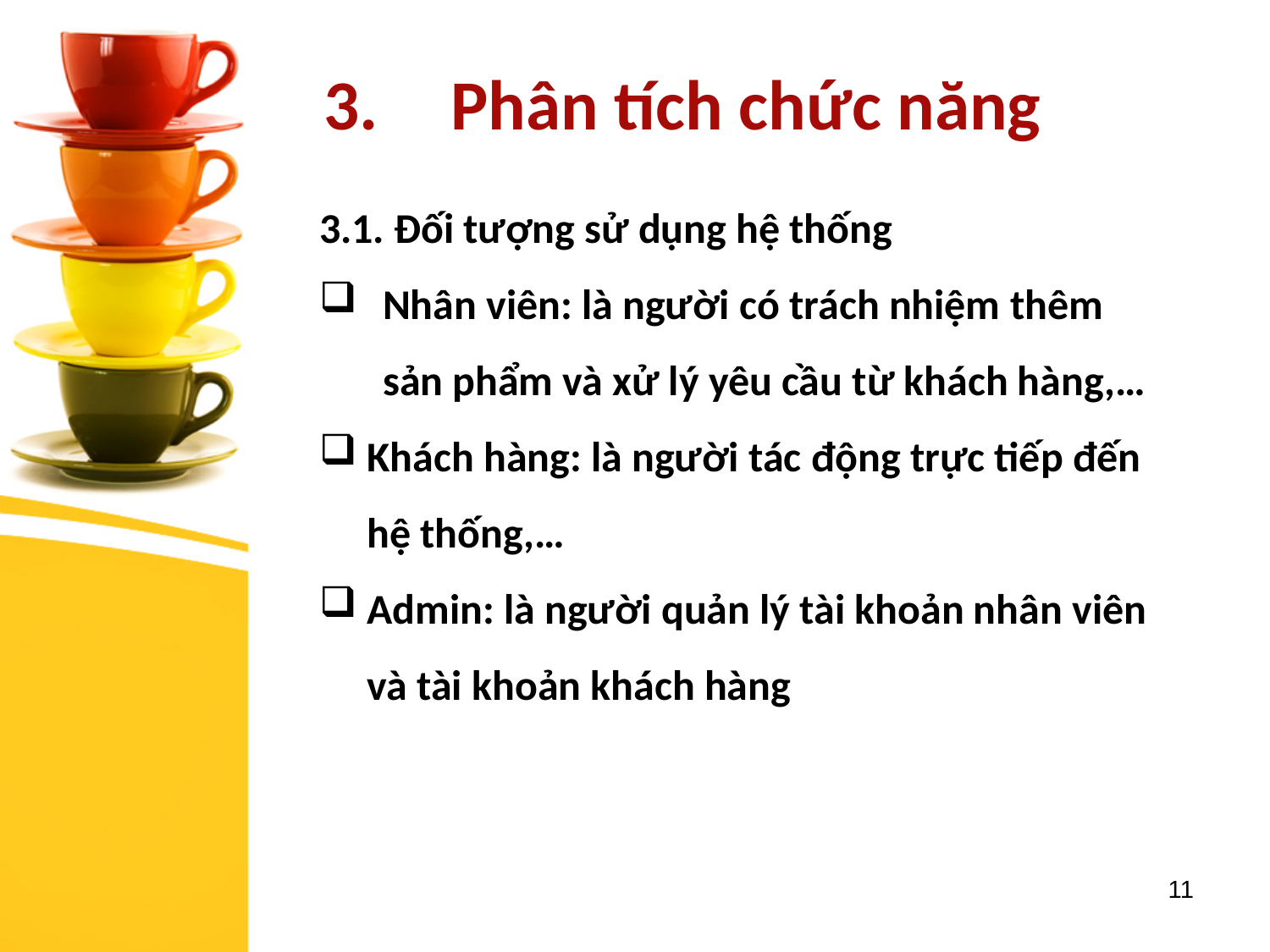

3.	Phân tích chức năng
3.1. Đối tượng sử dụng hệ thống
Nhân viên: là người có trách nhiệm thêm sản phẩm và xử lý yêu cầu từ khách hàng,…
Khách hàng: là người tác động trực tiếp đến hệ thống,…
Admin: là người quản lý tài khoản nhân viên và tài khoản khách hàng
11